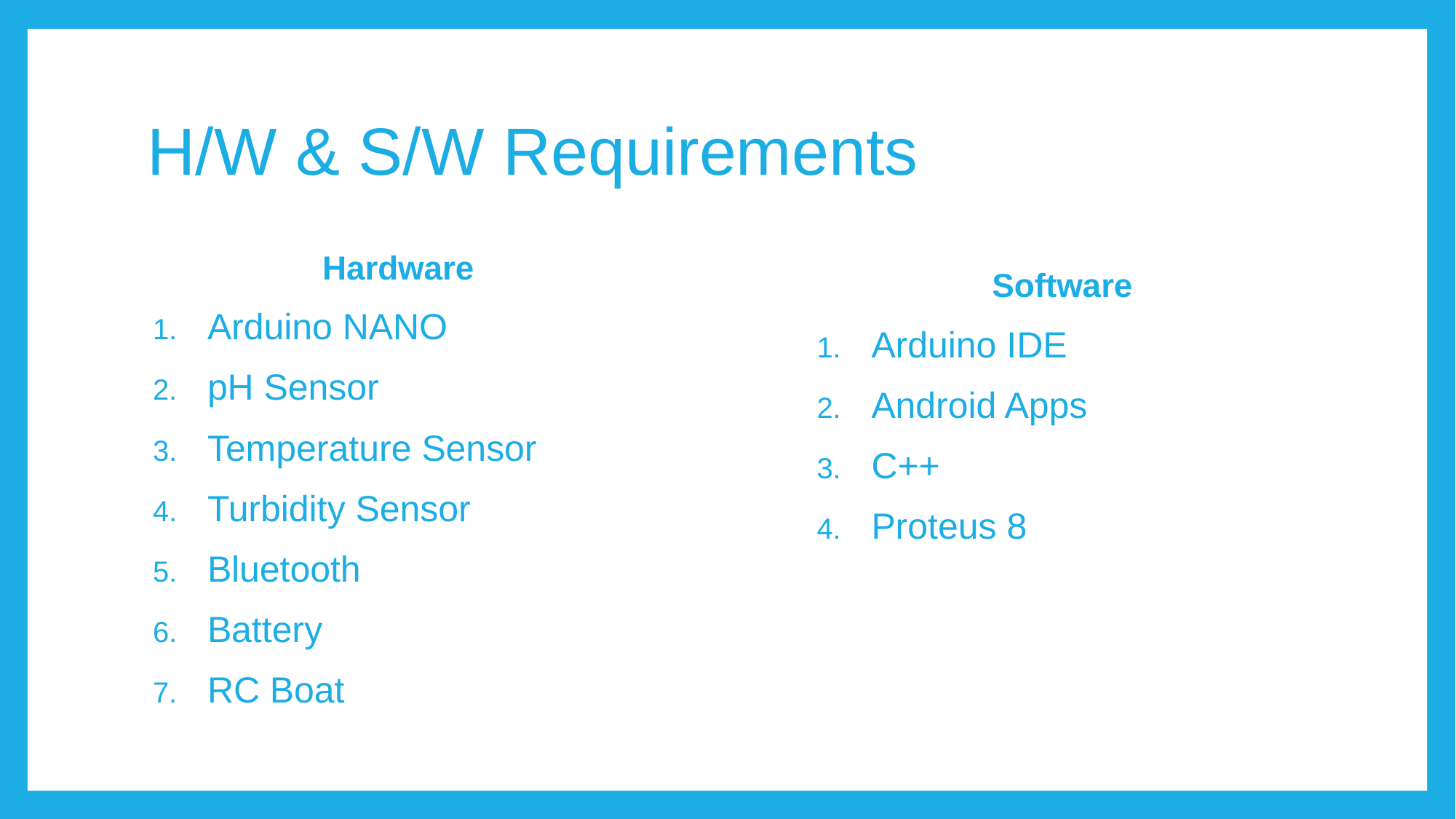

# H/W & S/W Requirements
Hardware
Arduino NANO
pH Sensor
Temperature Sensor
Turbidity Sensor
Bluetooth
Battery
RC Boat

Software
Arduino IDE
Android Apps
C++
Proteus 8